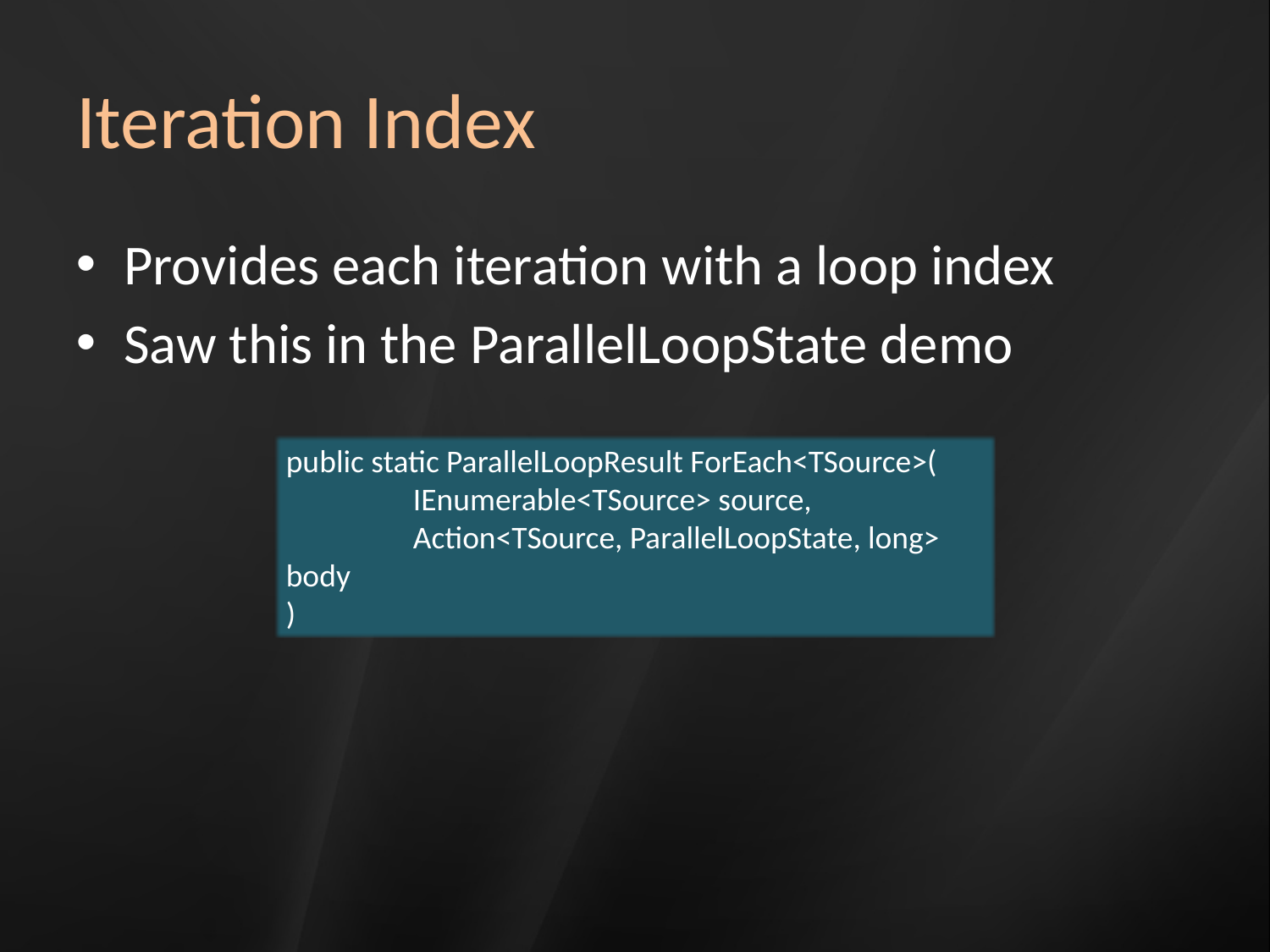

# Iteration Index
Provides each iteration with a loop index
Saw this in the ParallelLoopState demo
public static ParallelLoopResult ForEach<TSource>(
	IEnumerable<TSource> source,
	Action<TSource, ParallelLoopState, long> body
)